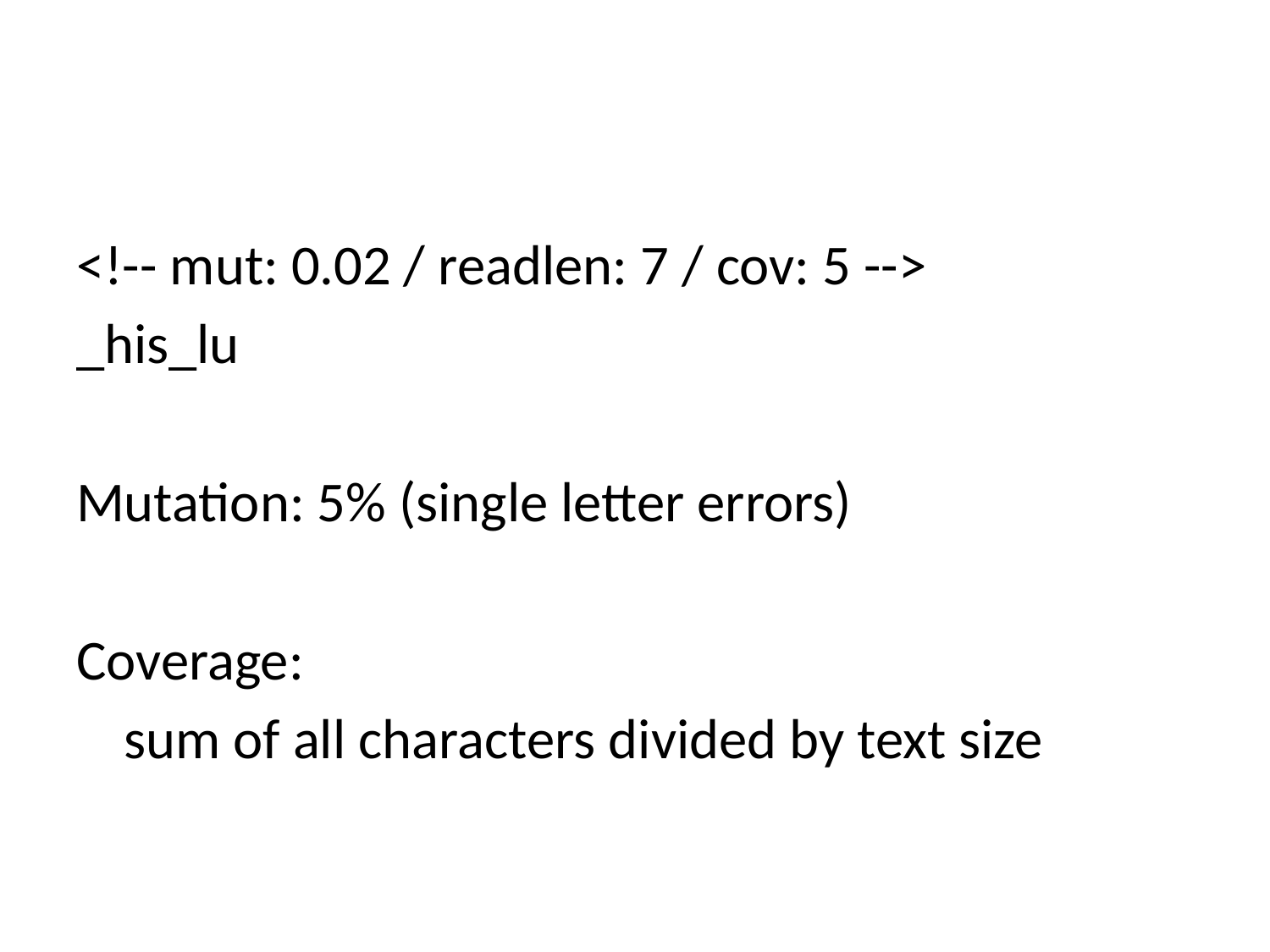

#
<!-- mut: 0.02 / readlen: 7 / cov: 5 -->
_his_lu

Mutation: 5% (single letter errors)

Coverage:
	sum of all characters divided by text size